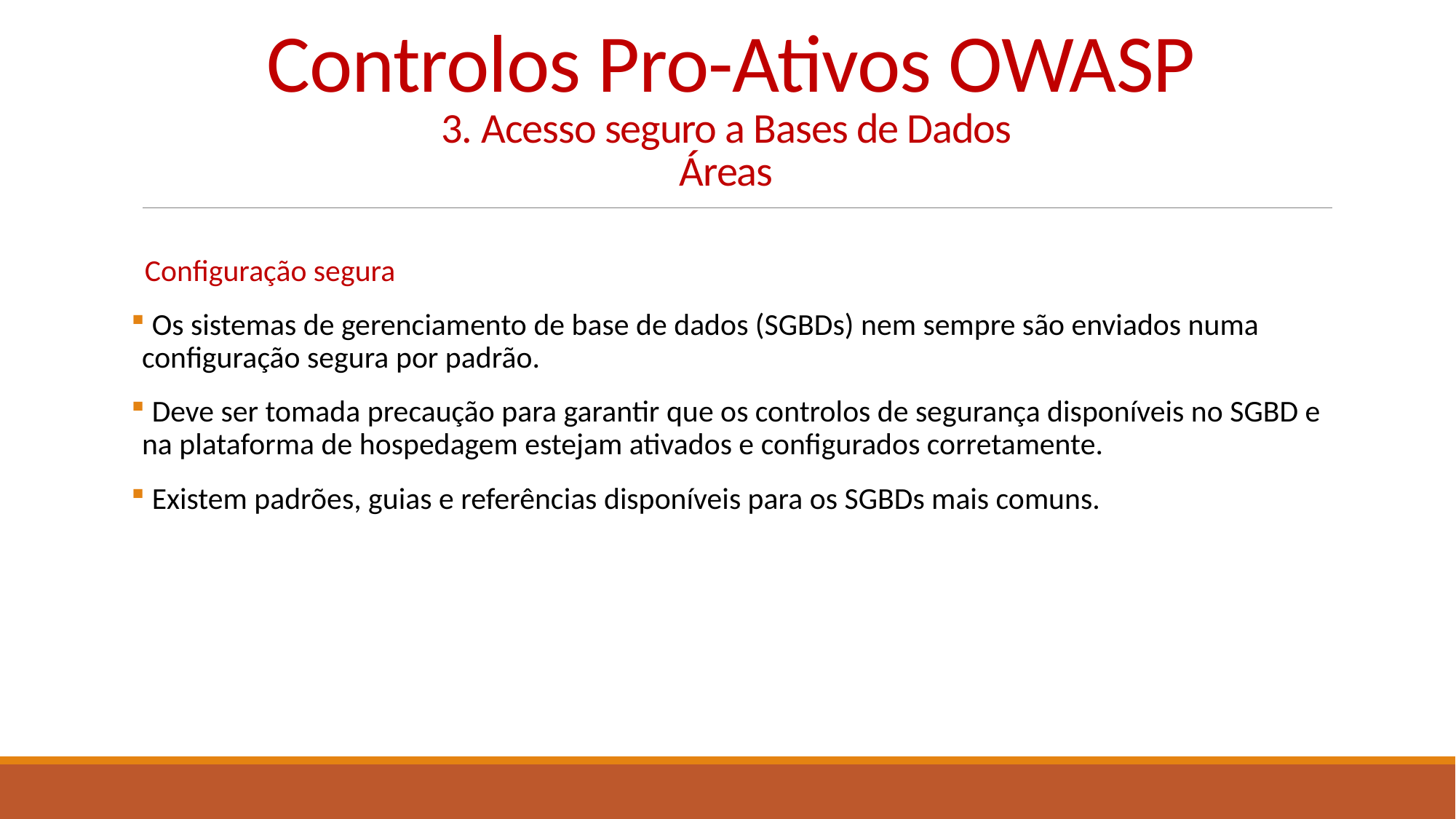

# Controlos Pro-Ativos OWASP 3. Acesso seguro a Bases de Dados Áreas
  Configuração segura
 Os sistemas de gerenciamento de base de dados (SGBDs) nem sempre são enviados numa configuração segura por padrão.
 Deve ser tomada precaução para garantir que os controlos de segurança disponíveis no SGBD e na plataforma de hospedagem estejam ativados e configurados corretamente.
 Existem padrões, guias e referências disponíveis para os SGBDs mais comuns.